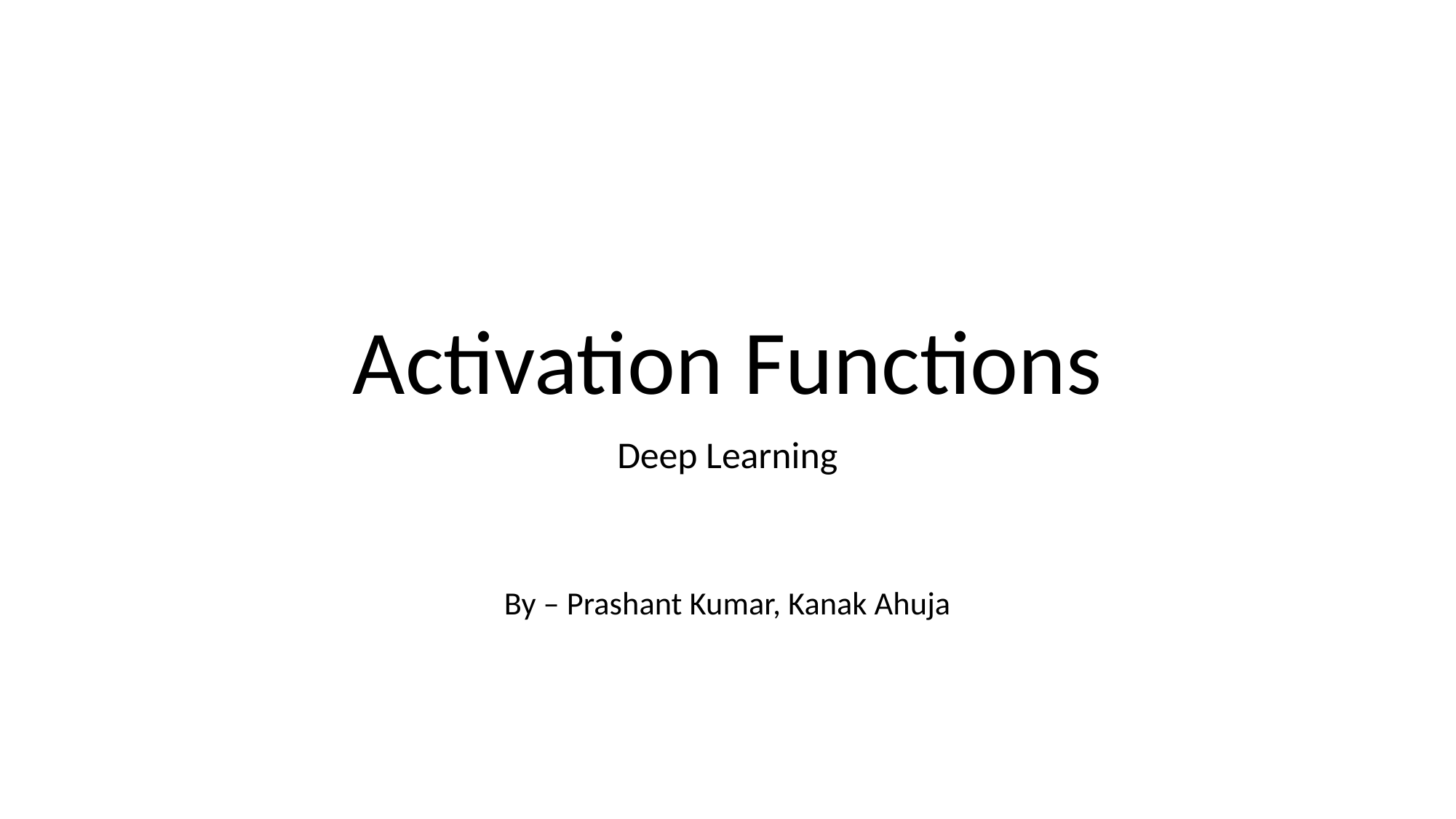

# Activation Functions
Deep Learning

By – Prashant Kumar, Kanak Ahuja